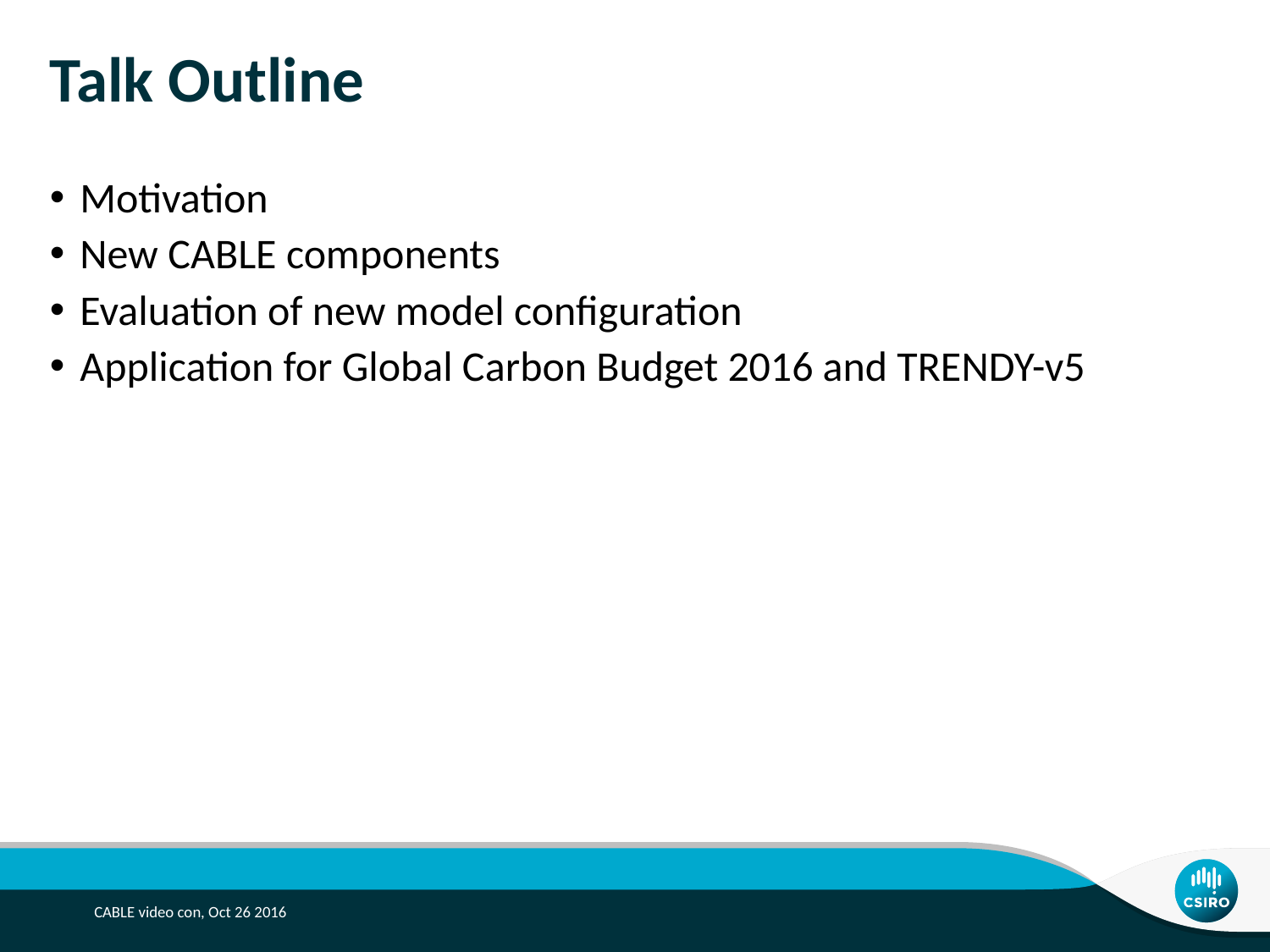

# Talk Outline
Motivation
New CABLE components
Evaluation of new model configuration
Application for Global Carbon Budget 2016 and TRENDY-v5
CABLE video con, Oct 26 2016